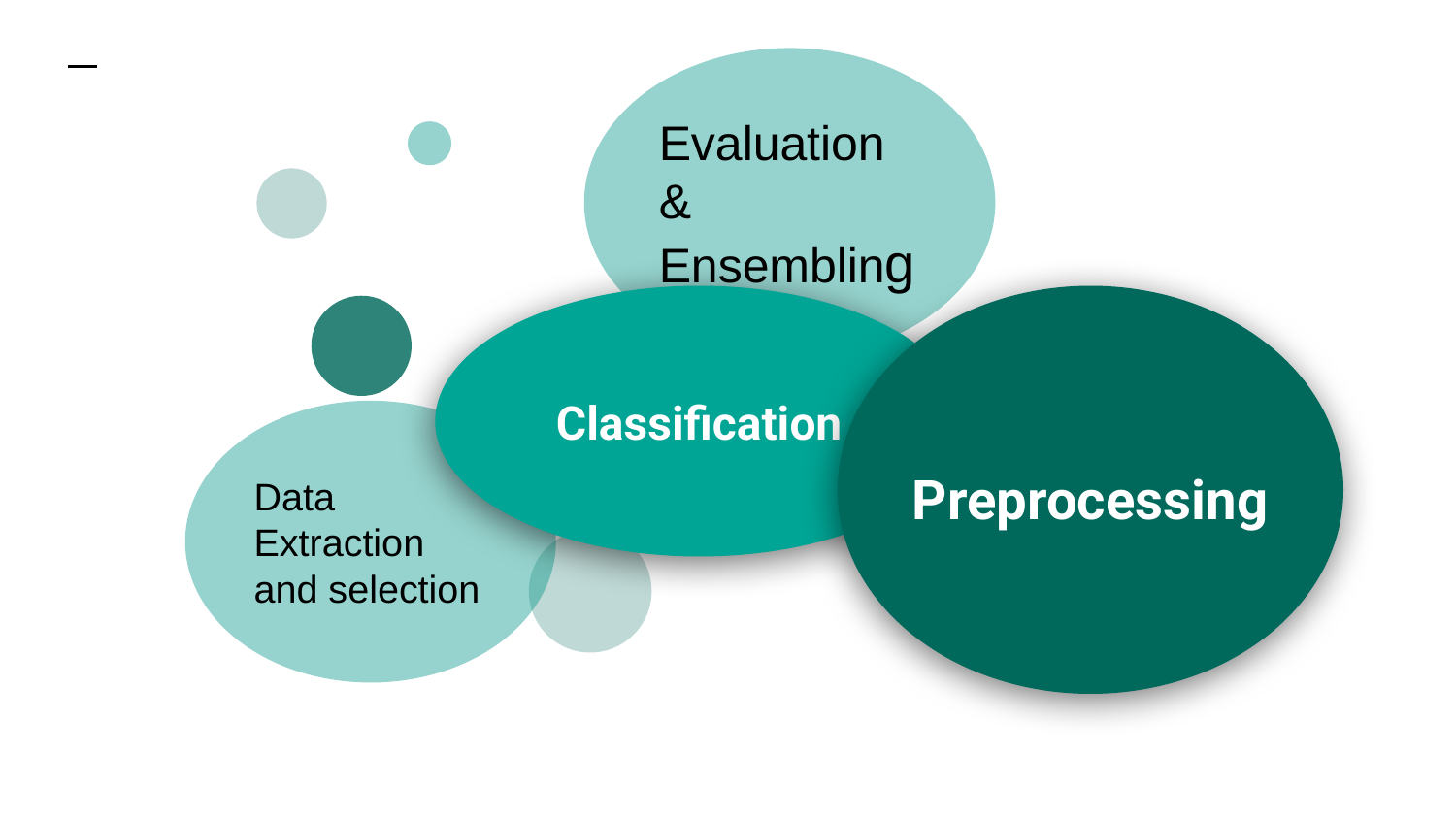

Evaluation & Ensembling

Data Extraction and selection

Preprocessing

Classification